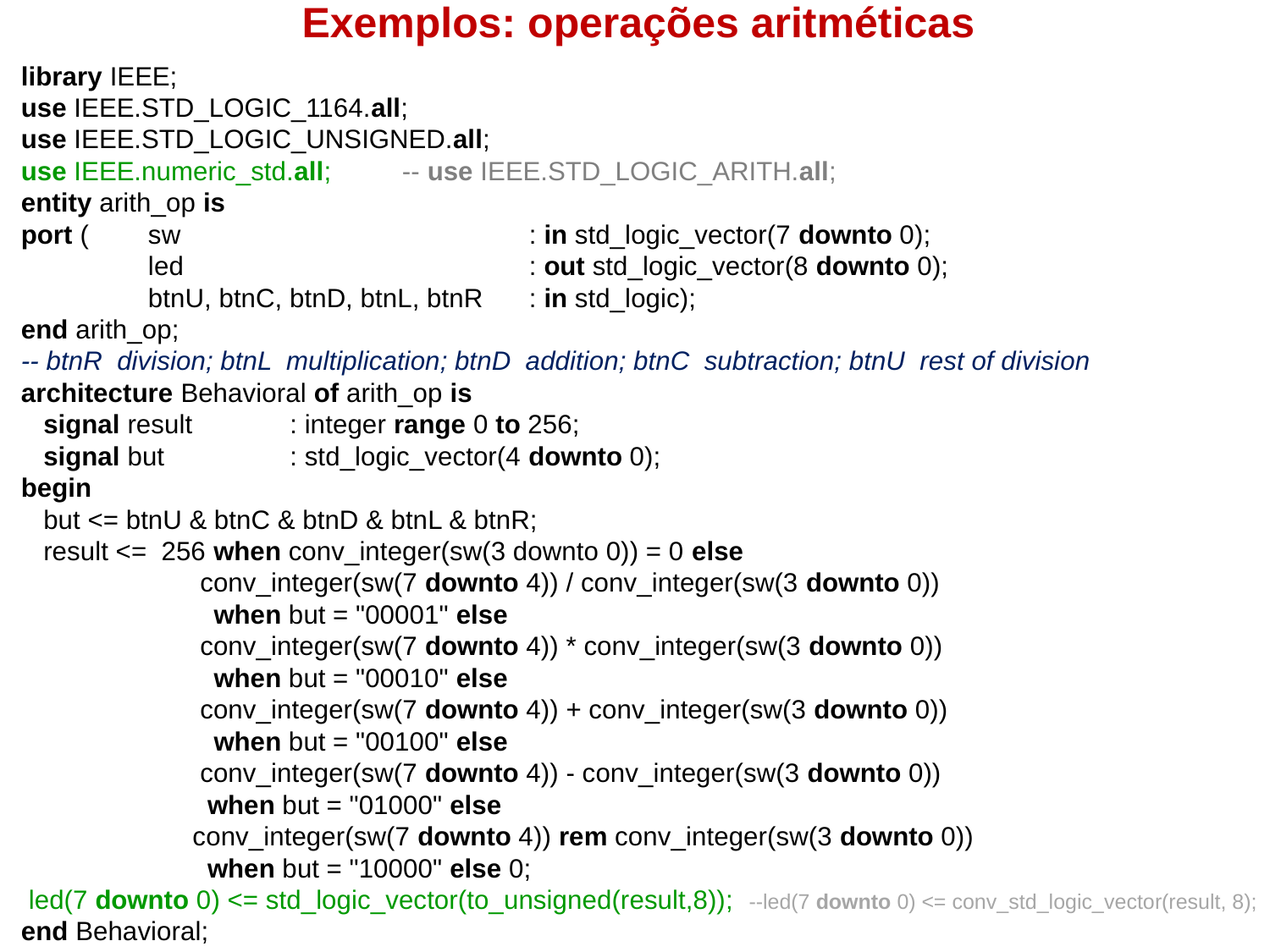

Exemplos: operações aritméticas
library IEEE;
use IEEE.STD_LOGIC_1164.all;
use IEEE.STD_LOGIC_UNSIGNED.all;
use IEEE.numeric_std.all; 	-- use IEEE.STD_LOGIC_ARITH.all;
entity arith_op is
port ( 	sw 			: in std_logic_vector(7 downto 0);
	led			: out std_logic_vector(8 downto 0);
	btnU, btnC, btnD, btnL, btnR   	: in std_logic);
end arith_op;
-- btnR  division; btnL  multiplication; btnD  addition; btnC  subtraction; btnU  rest of division
architecture Behavioral of arith_op is
   signal result 	  : integer range 0 to 256;
   signal but	  : std_logic_vector(4 downto 0);
begin
   but <= btnU & btnC & btnD & btnL & btnR;
   result <=  256 when conv_integer(sw(3 downto 0)) = 0 else
 	       conv_integer(sw(7 downto 4)) / conv_integer(sw(3 downto 0))
                          when but = "00001" else
	       conv_integer(sw(7 downto 4)) * conv_integer(sw(3 downto 0))
                          when but = "00010" else
	       conv_integer(sw(7 downto 4)) + conv_integer(sw(3 downto 0))
                          when but = "00100" else
	       conv_integer(sw(7 downto 4)) - conv_integer(sw(3 downto 0))
	        when but = "01000" else
	      conv_integer(sw(7 downto 4)) rem conv_integer(sw(3 downto 0))
	        when but = "10000" else 0;
 led(7 downto 0) <= std_logic_vector(to_unsigned(result,8));  --led(7 downto 0) <= conv_std_logic_vector(result, 8);
end Behavioral;
39